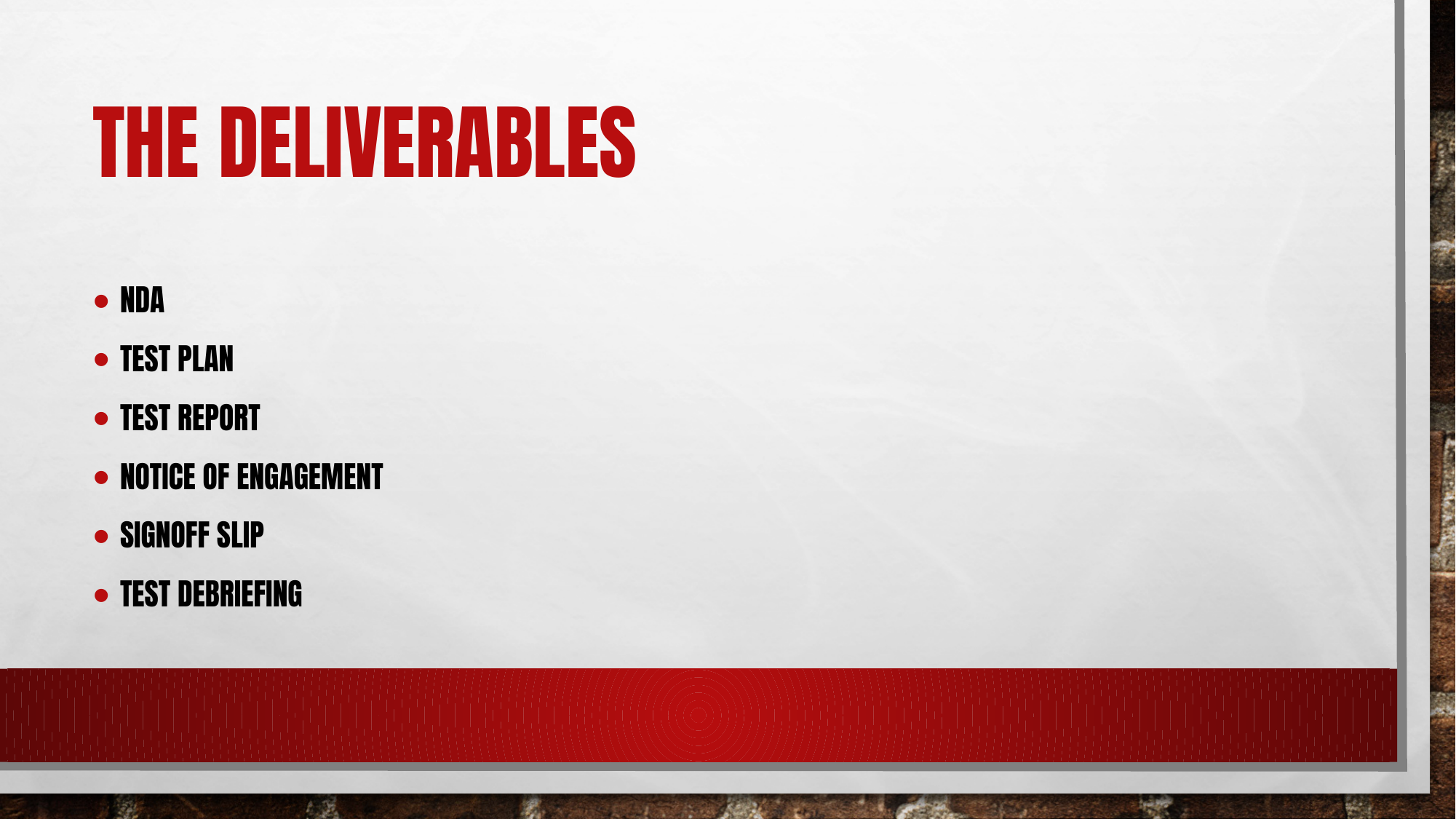

# The deliverables
NDA
Test plan
Test report
Notice of engagement
Signoff slip
Test debriefing